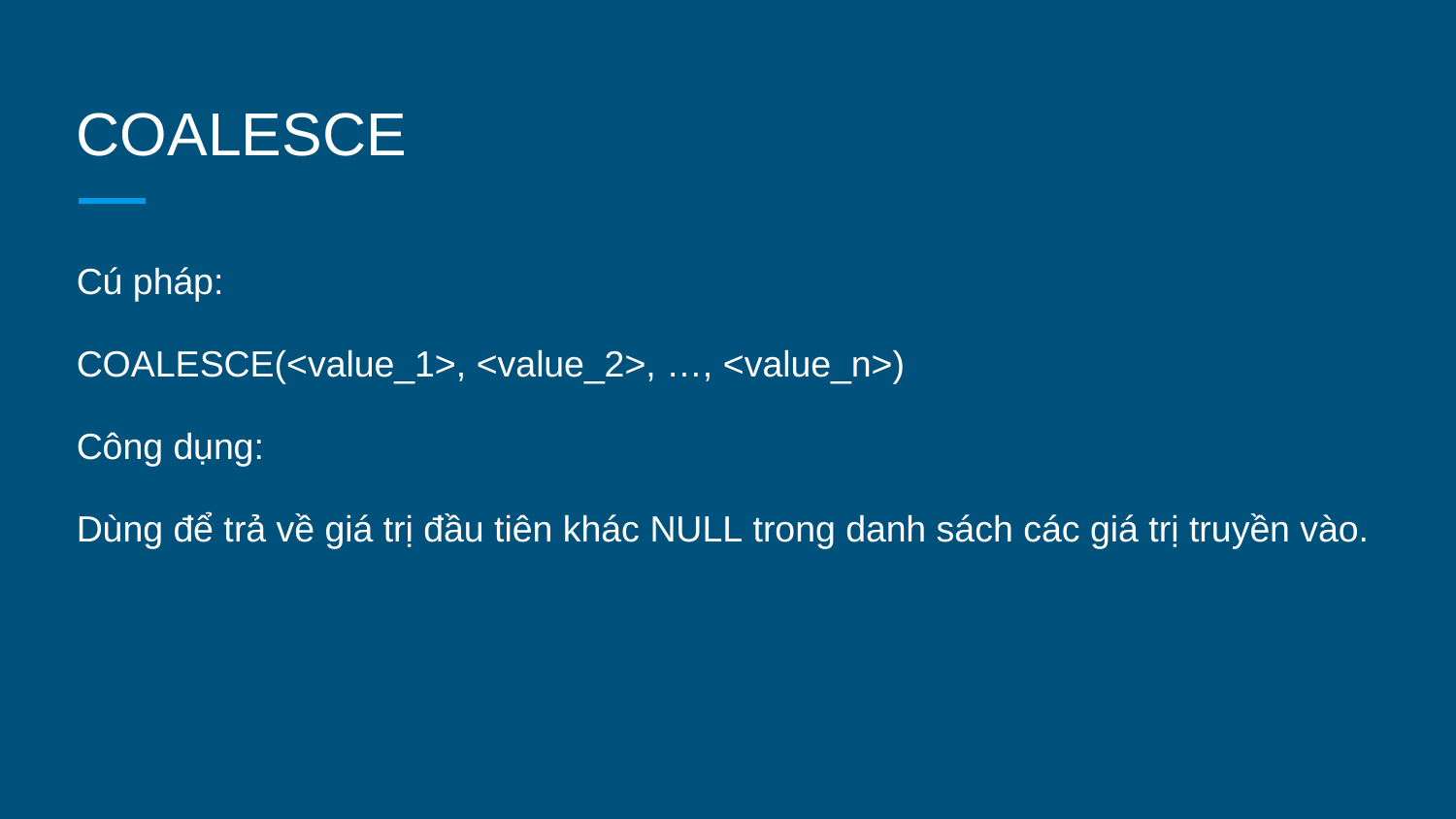

# COALESCE
Cú pháp:
COALESCE(<value_1>, <value_2>, …, <value_n>)
Công dụng:
Dùng để trả về giá trị đầu tiên khác NULL trong danh sách các giá trị truyền vào.